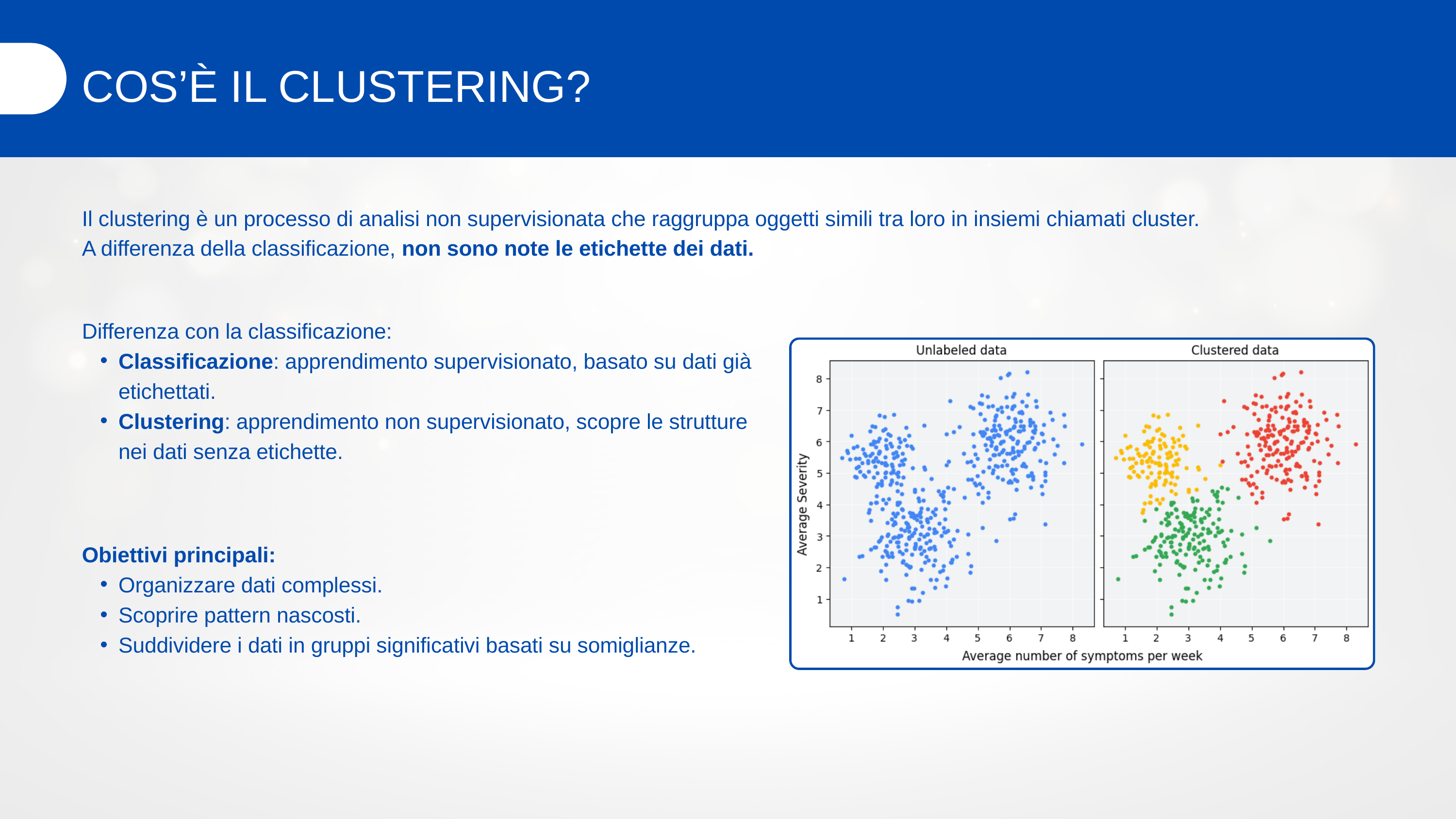

COS’È IL CLUSTERING?
Il clustering è un processo di analisi non supervisionata che raggruppa oggetti simili tra loro in insiemi chiamati cluster.
A differenza della classificazione, non sono note le etichette dei dati.
Differenza con la classificazione:
Classificazione: apprendimento supervisionato, basato su dati già etichettati.
Clustering: apprendimento non supervisionato, scopre le strutture nei dati senza etichette.

Obiettivi principali:
Organizzare dati complessi.
Scoprire pattern nascosti.
Suddividere i dati in gruppi significativi basati su somiglianze.